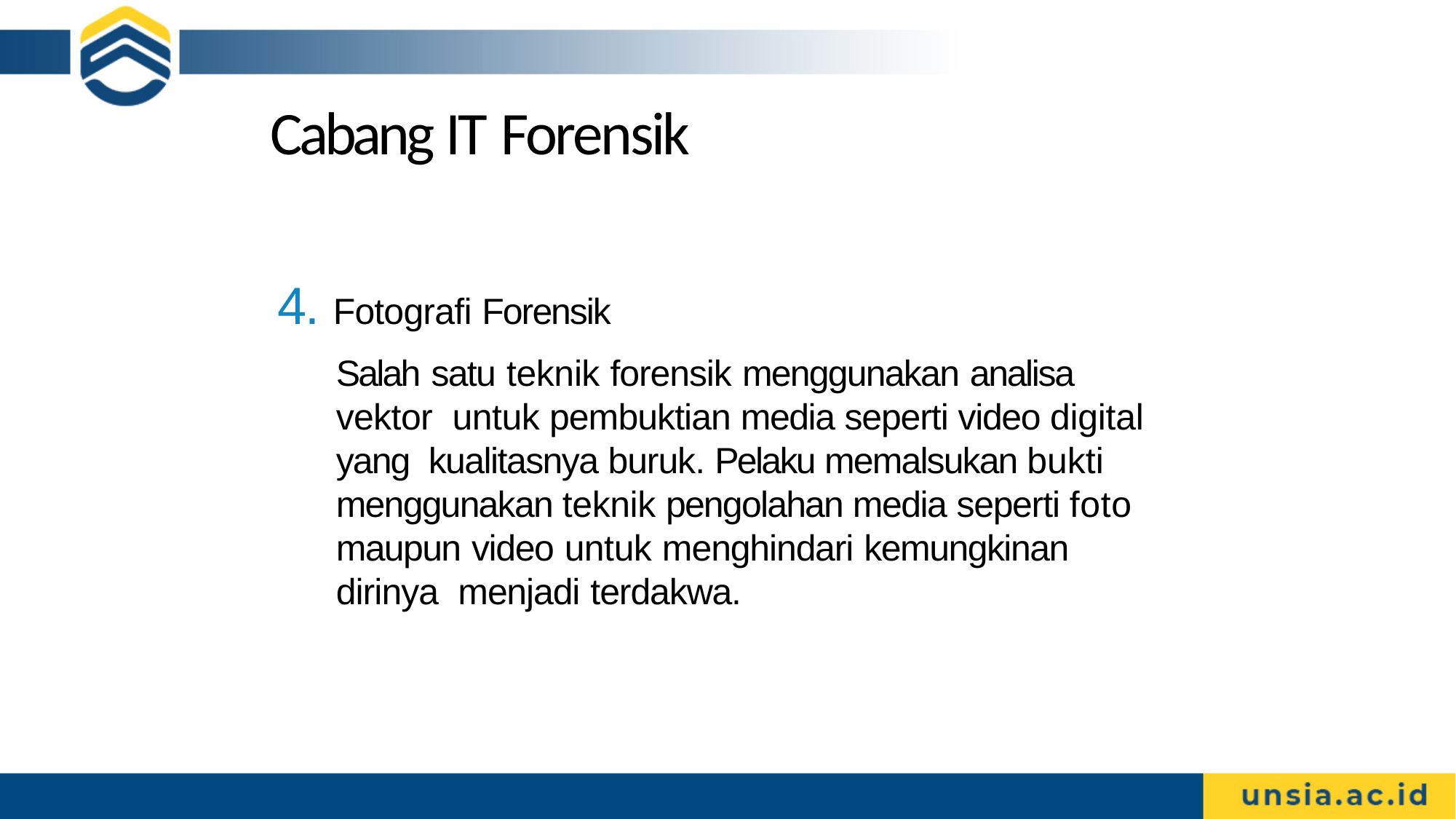

# Cabang IT Forensik
4. Fotografi Forensik
Salah satu teknik forensik menggunakan analisa vektor  untuk pembuktian media seperti video digital yang  kualitasnya buruk. Pelaku memalsukan bukti  menggunakan teknik pengolahan media seperti foto  maupun video untuk menghindari kemungkinan dirinya  menjadi terdakwa.